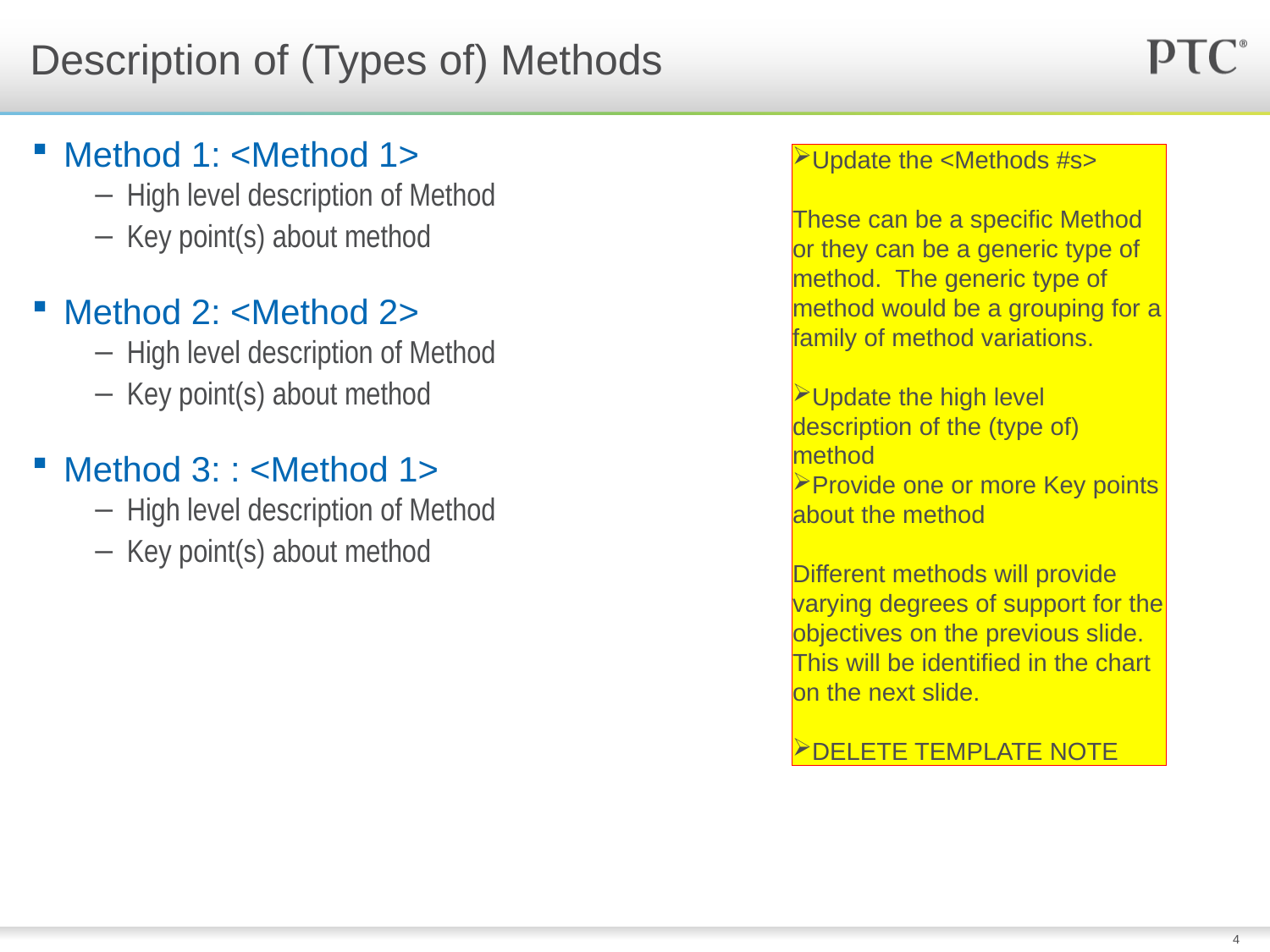

# Description of (Types of) Methods
Method 1: <Method 1>
High level description of Method
Key point(s) about method
Method 2: <Method 2>
High level description of Method
Key point(s) about method
Method 3: : <Method 1>
High level description of Method
Key point(s) about method
Update the <Methods #s>

These can be a specific Method or they can be a generic type of method.  The generic type of method would be a grouping for a family of method variations.

Update the high level description of the (type of) method
Provide one or more Key points about the method

Different methods will provide varying degrees of support for the objectives on the previous slide.  This will be identified in the chart on the next slide.

DELETE TEMPLATE NOTE